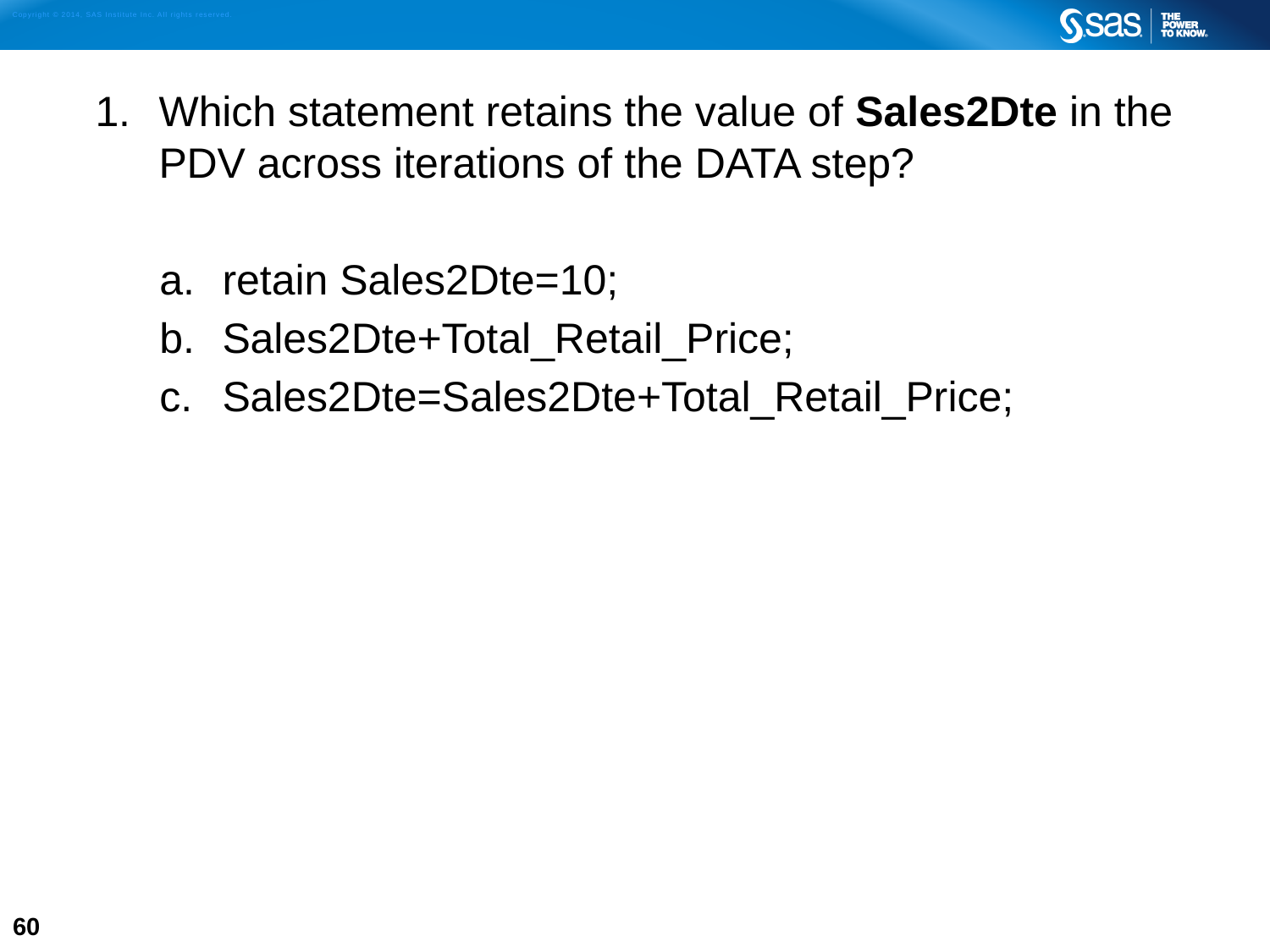

Which statement retains the value of Sales2Dte in the PDV across iterations of the DATA step?

retain Sales2Dte=10;
Sales2Dte+Total_Retail_Price;
Sales2Dte=Sales2Dte+Total_Retail_Price;